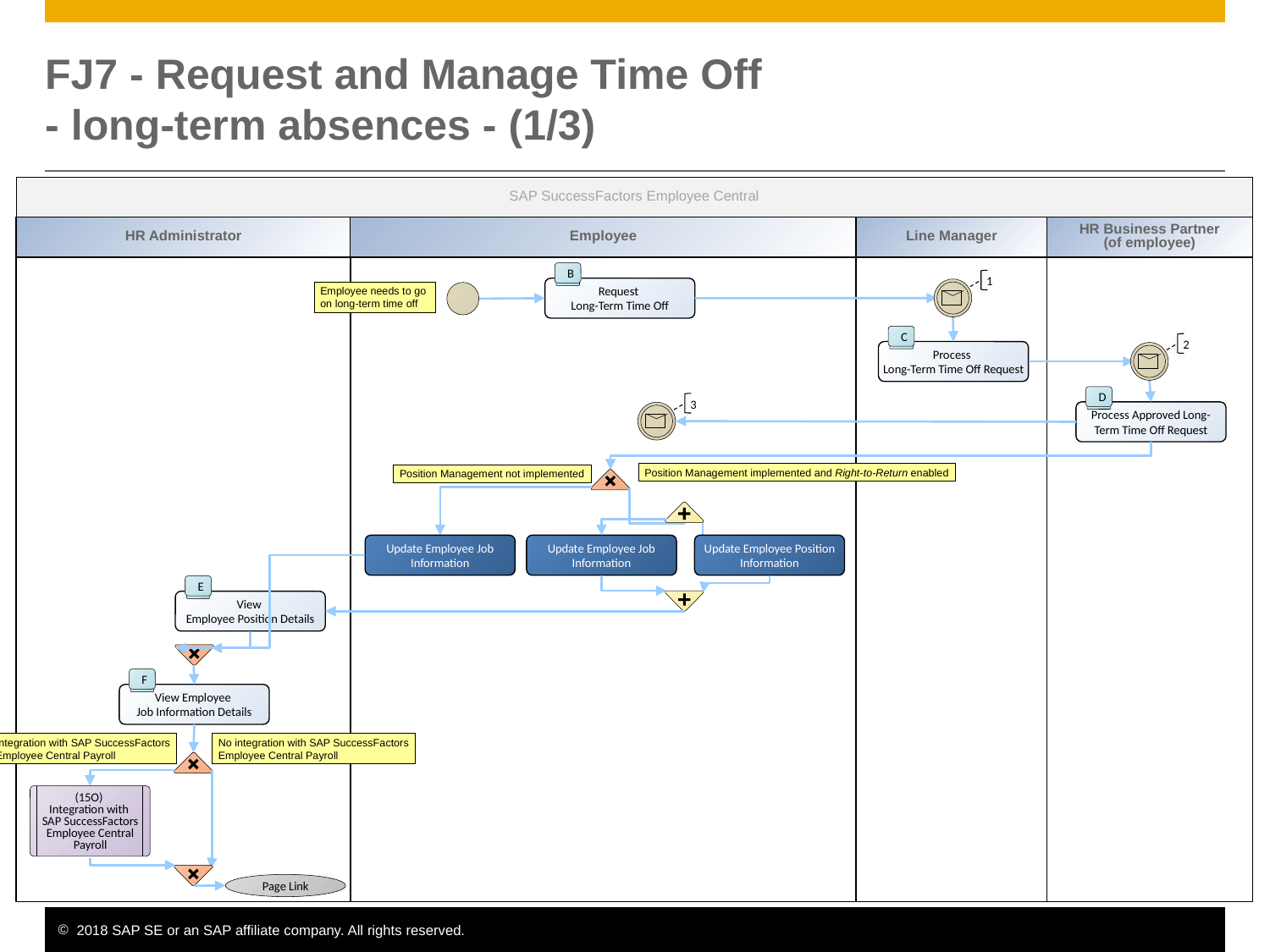

# FJ7 - Request and Manage Time Off - long-term absences - (1/3)
SAP SuccessFactors Employee Central
HR Administrator
Employee
Line Manager
HR Business Partner
(of employee)

B

Request
Long-Term Time Off

1

Employee needs to go
on long-term time off

C

Process
Long-Term Time Off Request

2

D

Process Approved Long-Term Time Off Request

3

Position Management implemented and Right-to-Return enabled
Position Management not implemented

Update Employee Job Information

Update Employee Job Information

Update Employee Position Information
E

View
Employee Position Details

F

View Employee
Job Information Details

Integration with SAP SuccessFactors
Employee Central Payroll
No integration with SAP SuccessFactors
Employee Central Payroll

(15O)
Integration with
SAP SuccessFactors Employee Central Payroll

Page Link